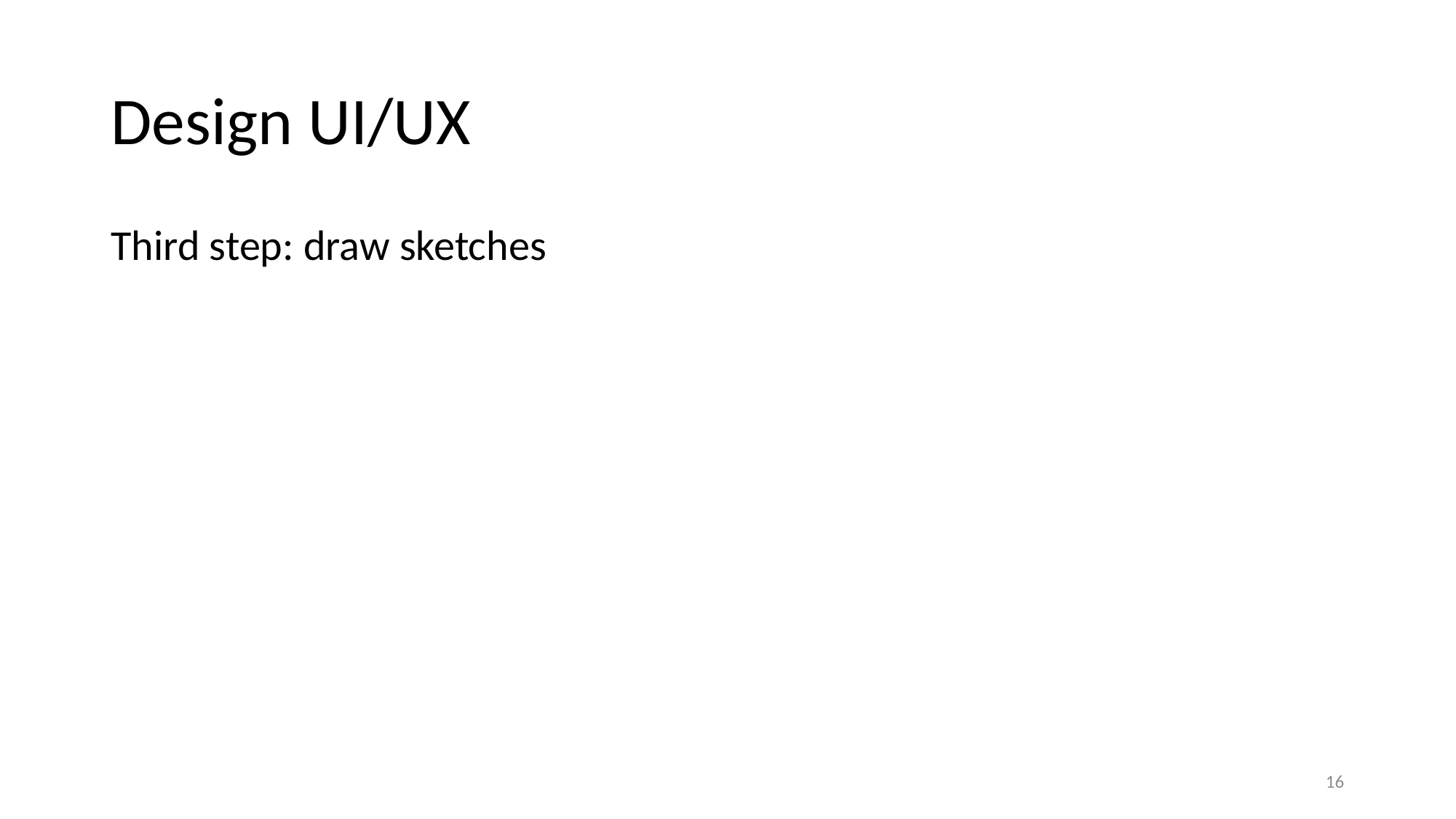

# Design UI/UX
Third step: draw sketches

16